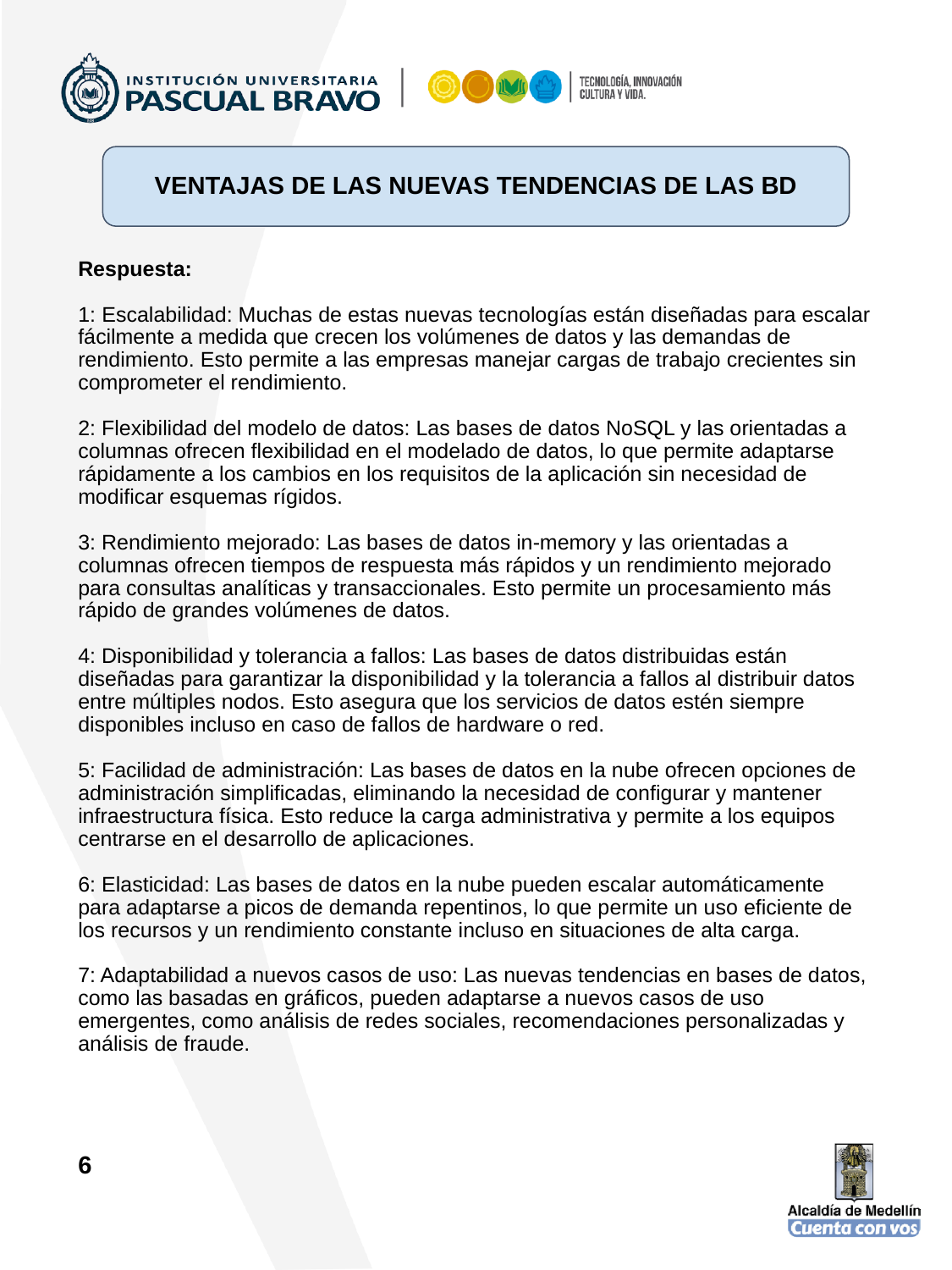

VENTAJAS DE LAS NUEVAS TENDENCIAS DE LAS BD
Respuesta:
1: Escalabilidad: Muchas de estas nuevas tecnologías están diseñadas para escalar fácilmente a medida que crecen los volúmenes de datos y las demandas de rendimiento. Esto permite a las empresas manejar cargas de trabajo crecientes sin comprometer el rendimiento.

2: Flexibilidad del modelo de datos: Las bases de datos NoSQL y las orientadas a columnas ofrecen flexibilidad en el modelado de datos, lo que permite adaptarse rápidamente a los cambios en los requisitos de la aplicación sin necesidad de modificar esquemas rígidos.

3: Rendimiento mejorado: Las bases de datos in-memory y las orientadas a columnas ofrecen tiempos de respuesta más rápidos y un rendimiento mejorado para consultas analíticas y transaccionales. Esto permite un procesamiento más rápido de grandes volúmenes de datos.

4: Disponibilidad y tolerancia a fallos: Las bases de datos distribuidas están diseñadas para garantizar la disponibilidad y la tolerancia a fallos al distribuir datos entre múltiples nodos. Esto asegura que los servicios de datos estén siempre disponibles incluso en caso de fallos de hardware o red.

5: Facilidad de administración: Las bases de datos en la nube ofrecen opciones de administración simplificadas, eliminando la necesidad de configurar y mantener infraestructura física. Esto reduce la carga administrativa y permite a los equipos centrarse en el desarrollo de aplicaciones.

6: Elasticidad: Las bases de datos en la nube pueden escalar automáticamente para adaptarse a picos de demanda repentinos, lo que permite un uso eficiente de los recursos y un rendimiento constante incluso en situaciones de alta carga.

7: Adaptabilidad a nuevos casos de uso: Las nuevas tendencias en bases de datos, como las basadas en gráficos, pueden adaptarse a nuevos casos de uso emergentes, como análisis de redes sociales, recomendaciones personalizadas y análisis de fraude.
6